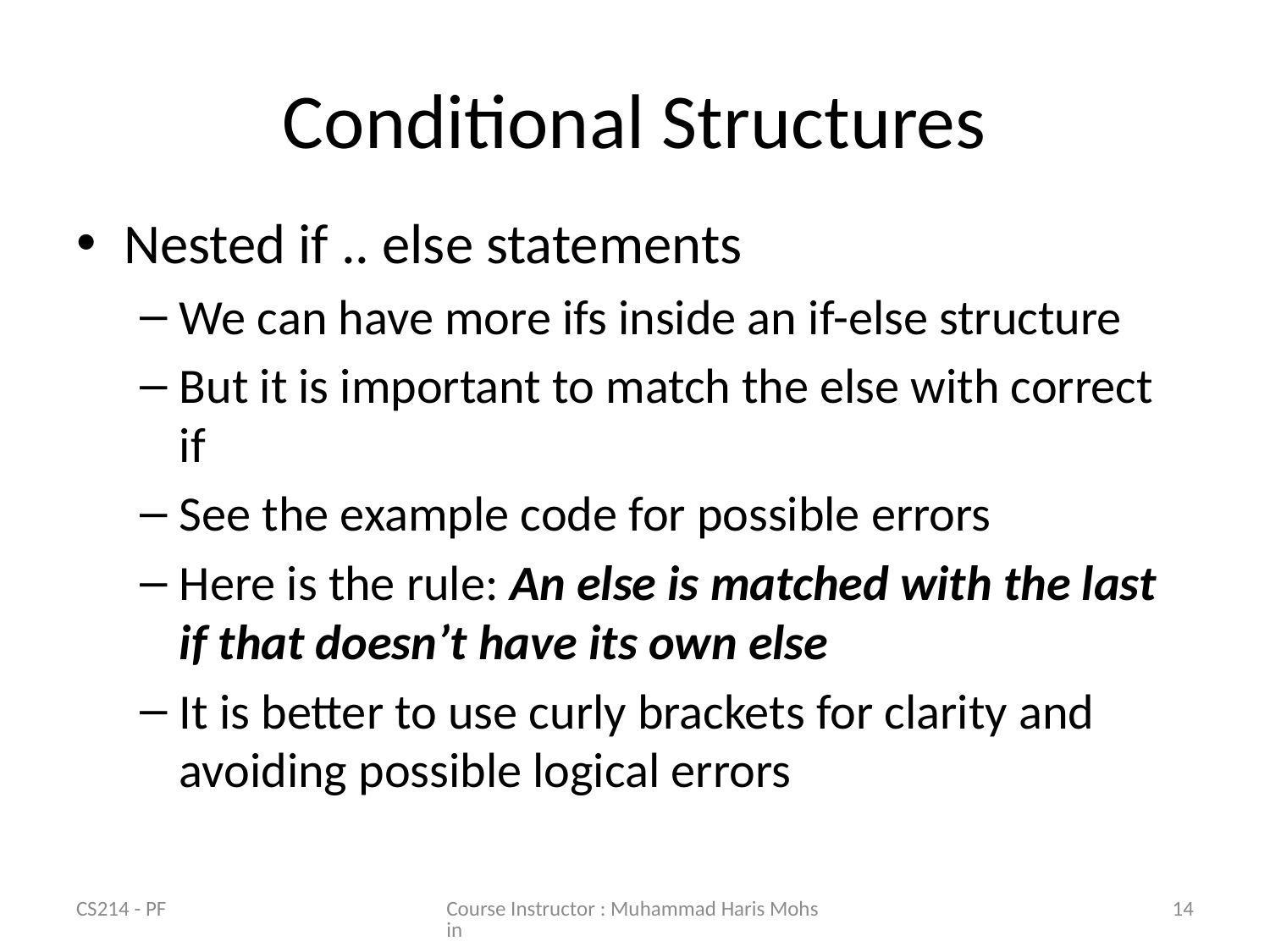

# Conditional Structures
Nested if .. else statements
We can have more ifs inside an if-else structure
But it is important to match the else with correct if
See the example code for possible errors
Here is the rule: An else is matched with the last if that doesn’t have its own else
It is better to use curly brackets for clarity and avoiding possible logical errors
CS214 - PF
Course Instructor : Muhammad Haris Mohsin
14